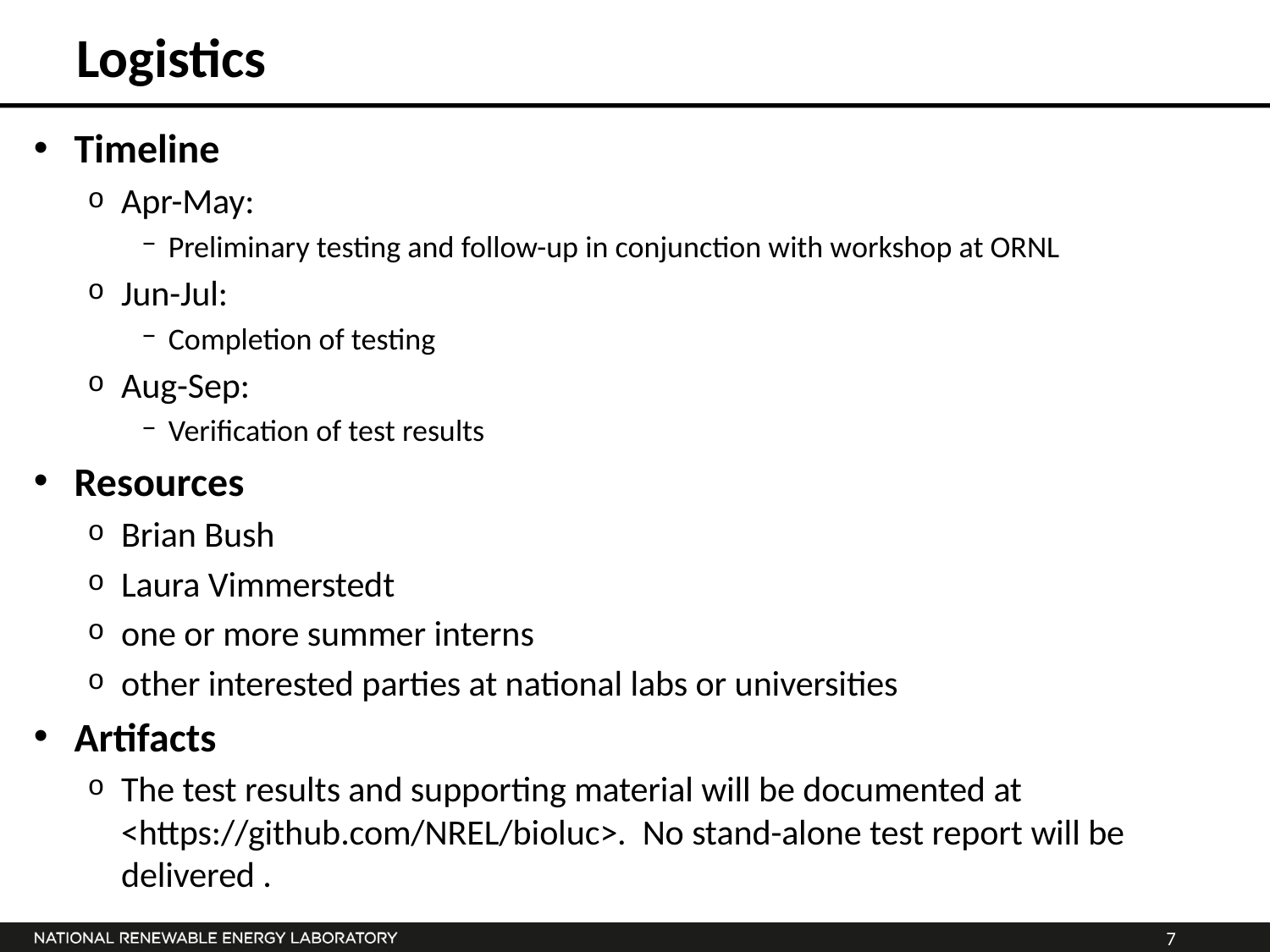

# Logistics
Timeline
Apr-May:
Preliminary testing and follow-up in conjunction with workshop at ORNL
Jun-Jul:
Completion of testing
Aug-Sep:
Verification of test results
Resources
Brian Bush
Laura Vimmerstedt
one or more summer interns
other interested parties at national labs or universities
Artifacts
The test results and supporting material will be documented at <https://github.com/NREL/bioluc>.  No stand-alone test report will be delivered .